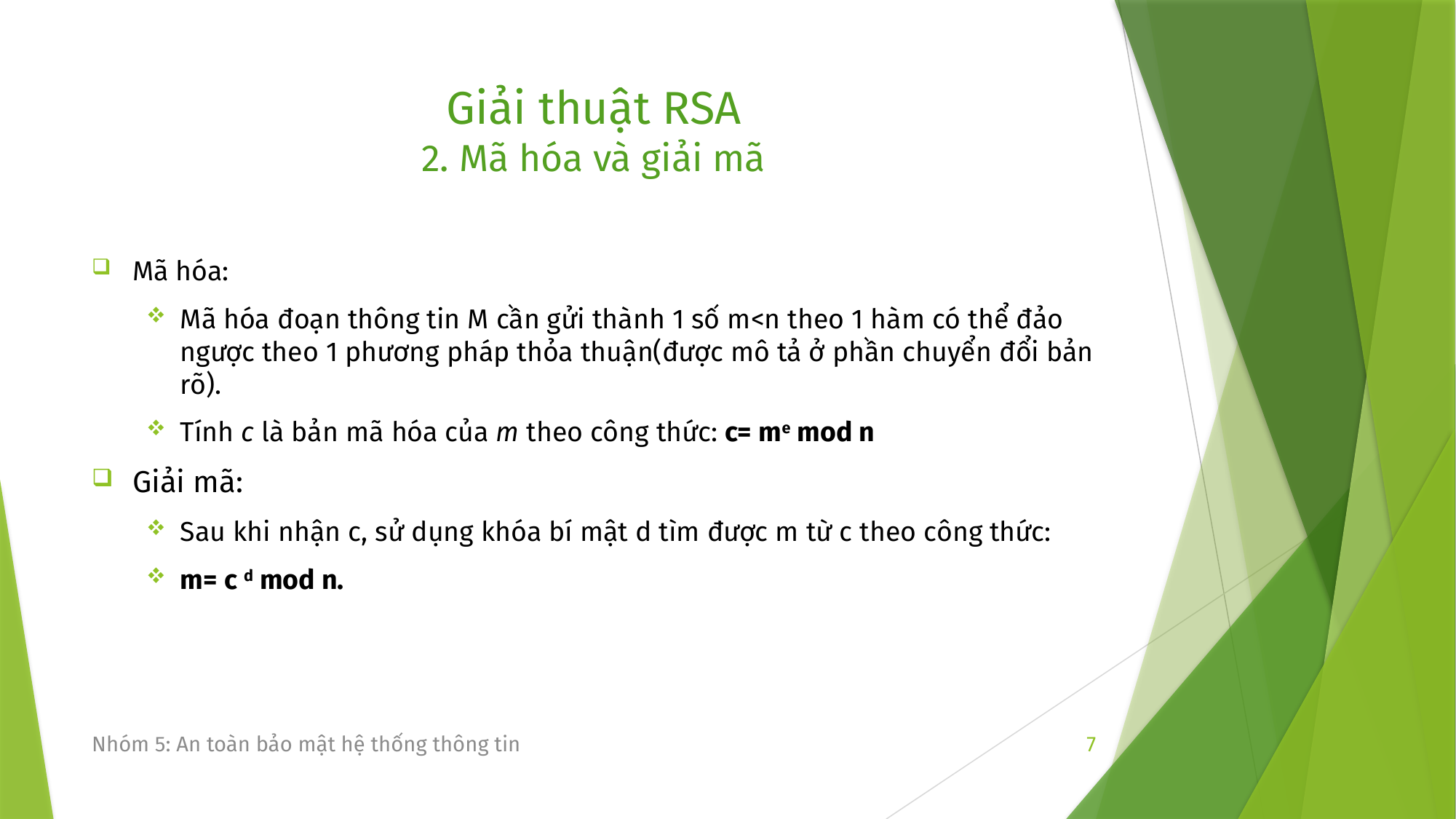

# Giải thuật RSA 2. Mã hóa và giải mã
Mã hóa:
Mã hóa đoạn thông tin M cần gửi thành 1 số m<n theo 1 hàm có thể đảo ngược theo 1 phương pháp thỏa thuận(được mô tả ở phần chuyển đổi bản rõ).
Tính c là bản mã hóa của m theo công thức: c= me mod n
Giải mã:
Sau khi nhận c, sử dụng khóa bí mật d tìm được m từ c theo công thức:
m= c d mod n.

Nhóm 5: An toàn bảo mật hệ thống thông tin
7